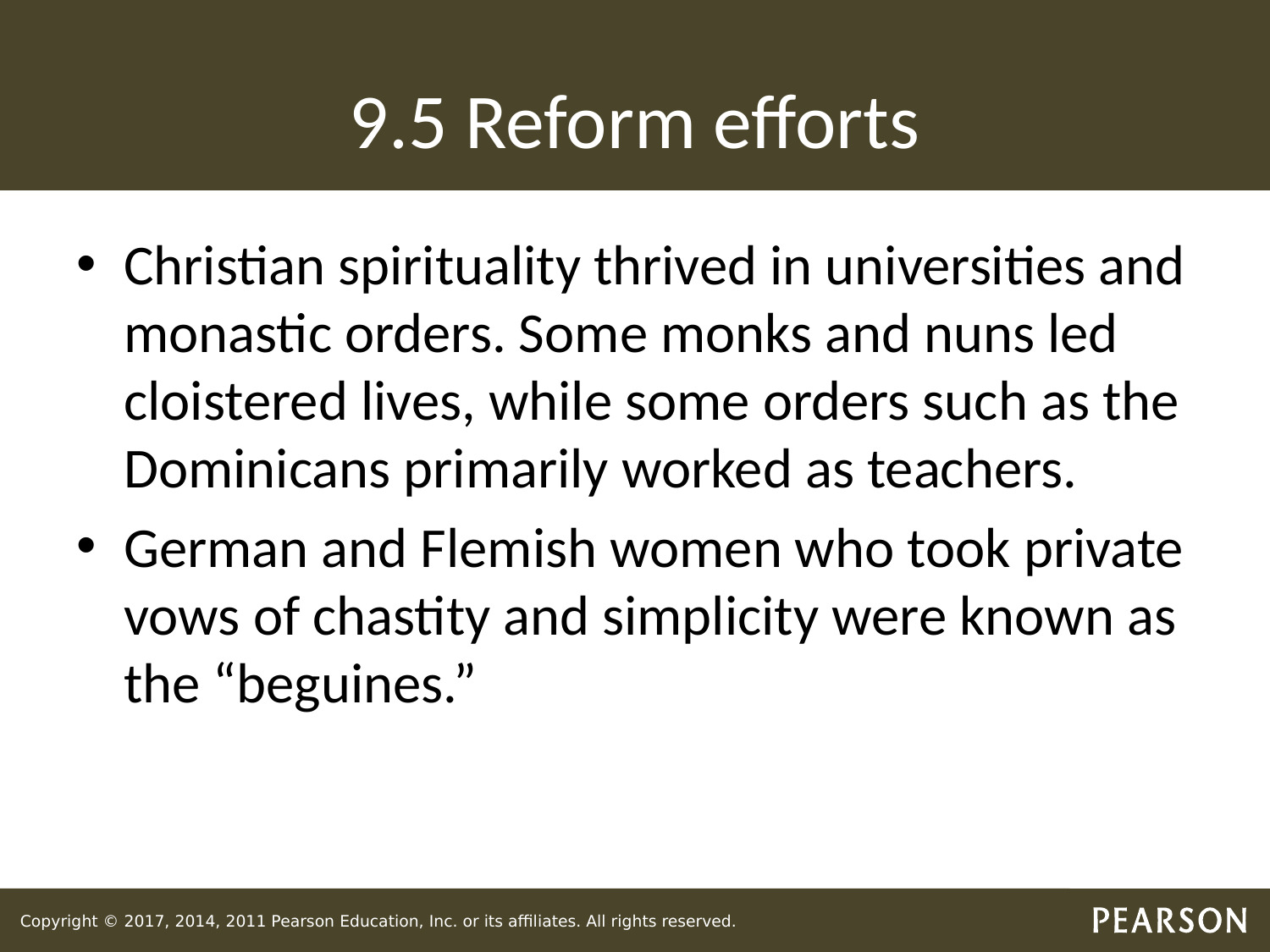

# 9.5 Reform efforts
Christian spirituality thrived in universities and monastic orders. Some monks and nuns led cloistered lives, while some orders such as the Dominicans primarily worked as teachers.
German and Flemish women who took private vows of chastity and simplicity were known as the “beguines.”